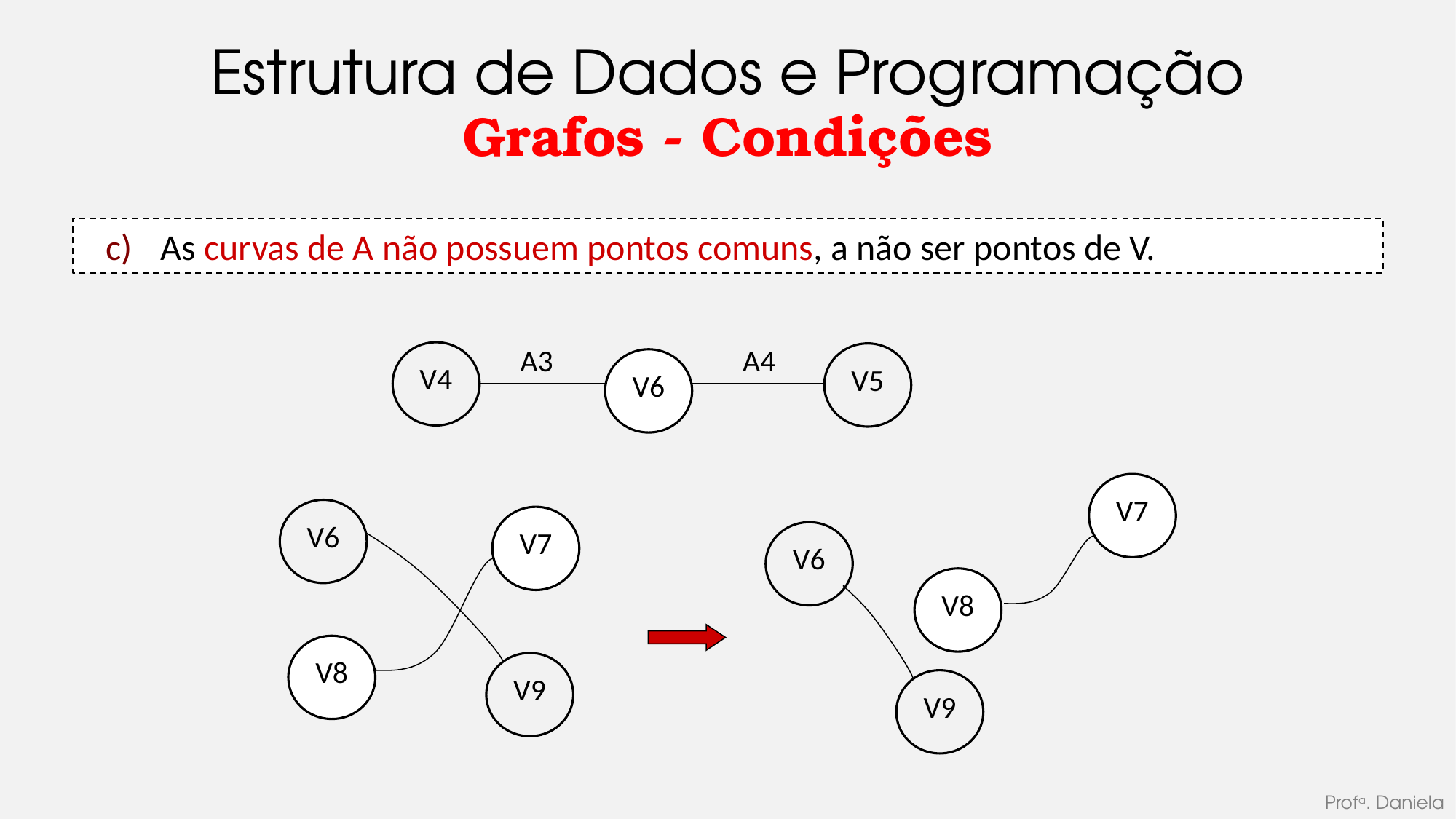

Estrutura de Dados e Programação

Grafos - Condições

As curvas de A não possuem pontos comuns, a não ser pontos de V.
A3
A4
V4
V5
V6

V7
V6
V7
V6

V8

V8
V9
V9
Profa. Daniela